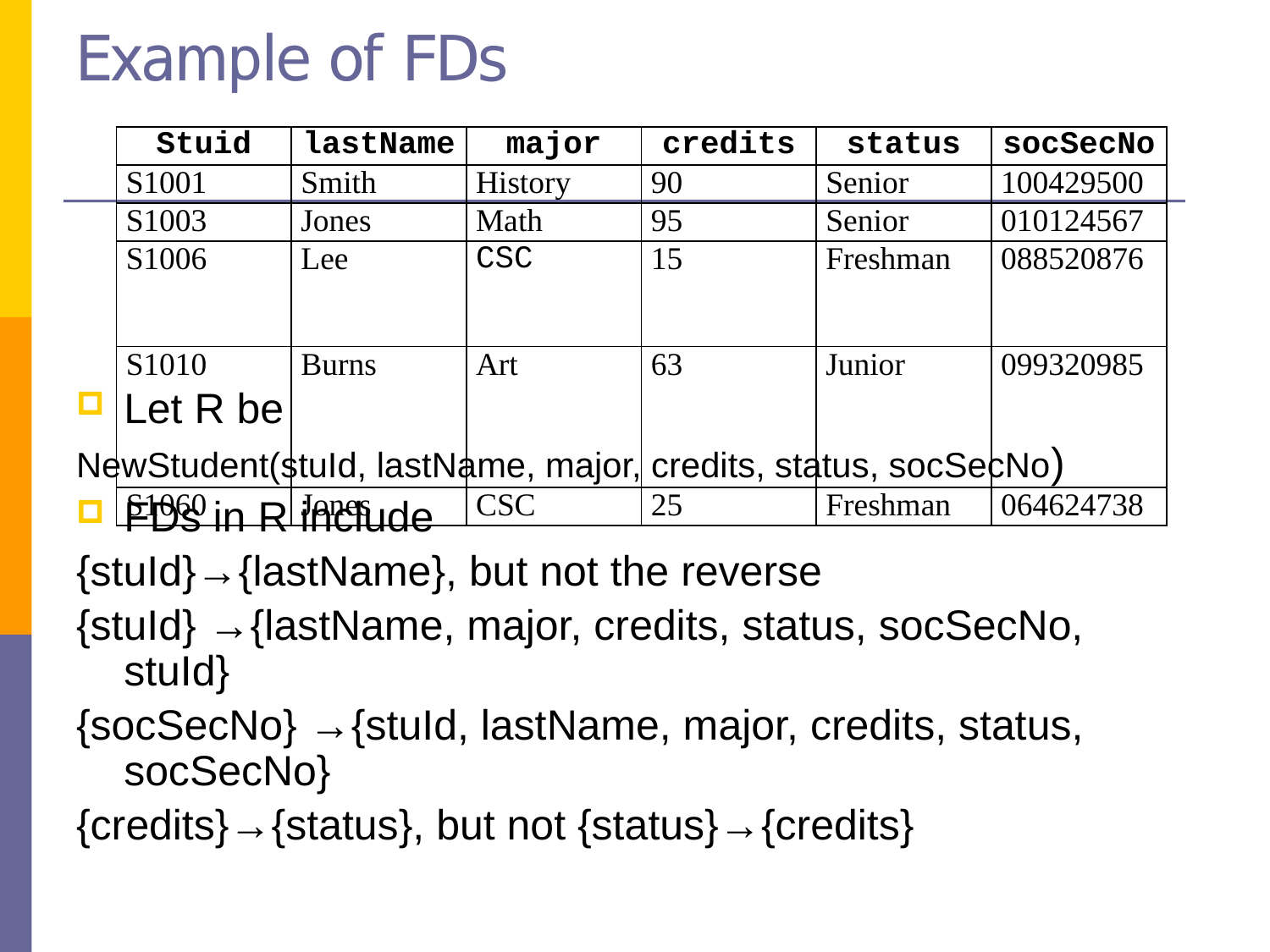

# Example of FDs
| Stuid | lastName | major | credits | status | socSecNo |
| --- | --- | --- | --- | --- | --- |
| S1001 | Smith | History | 90 | Senior | 100429500 |
| S1003 | Jones | Math | 95 | Senior | 010124567 |
| S1006 | Lee | CSC | 15 | Freshman | 088520876 |
| S1010 | Burns | Art | 63 | Junior | 099320985 |
| S1060 | Jones | CSC | 25 | Freshman | 064624738 |
Let R be
NewStudent(stuId, lastName, major, credits, status, socSecNo)
FDs in R include
{stuId}→{lastName}, but not the reverse
{stuId} →{lastName, major, credits, status, socSecNo, stuId}
{socSecNo} →{stuId, lastName, major, credits, status, socSecNo}
{credits}→{status}, but not {status}→{credits}